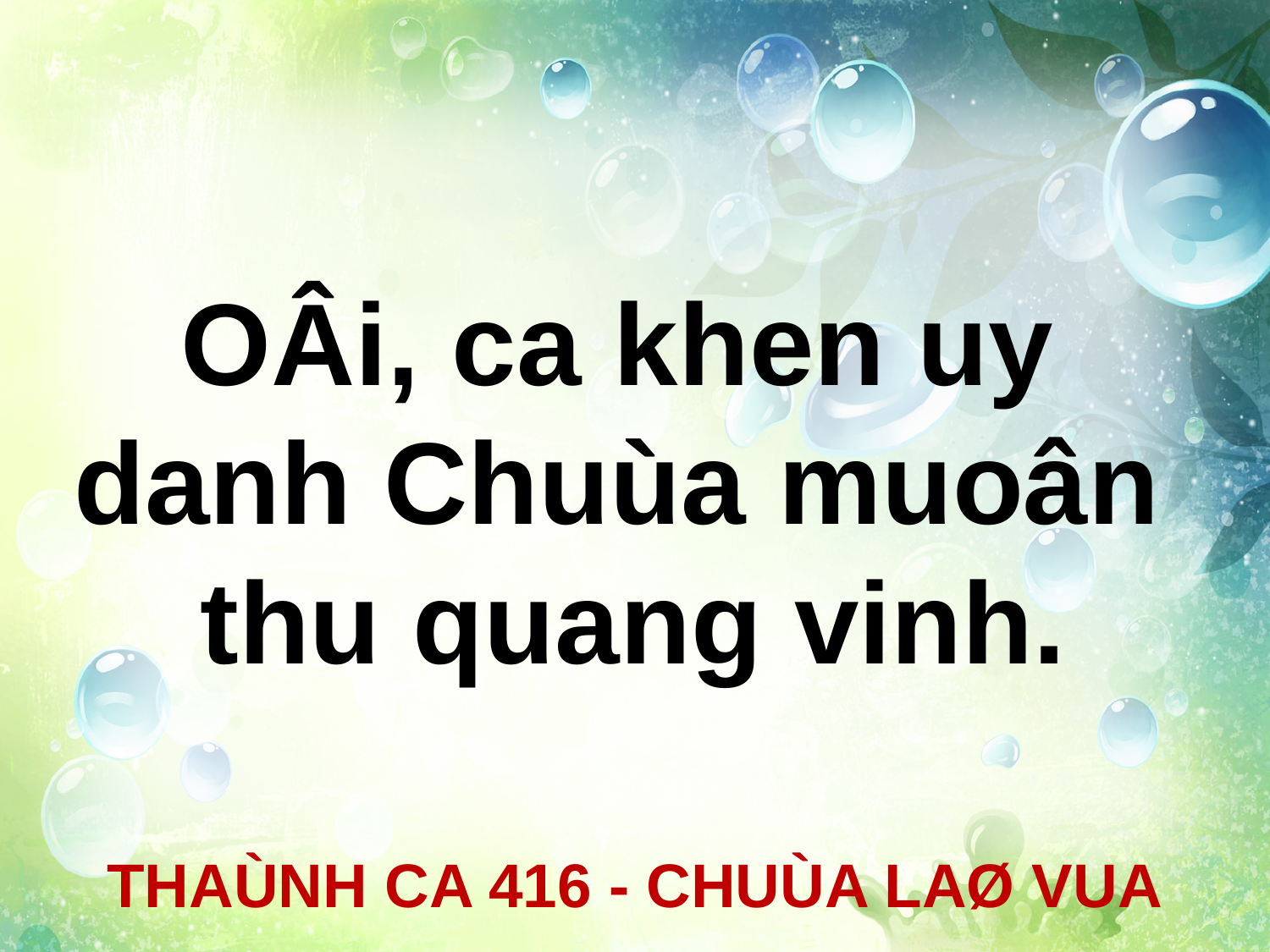

OÂi, ca khen uy
danh Chuùa muoân
thu quang vinh.
THAÙNH CA 416 - CHUÙA LAØ VUA